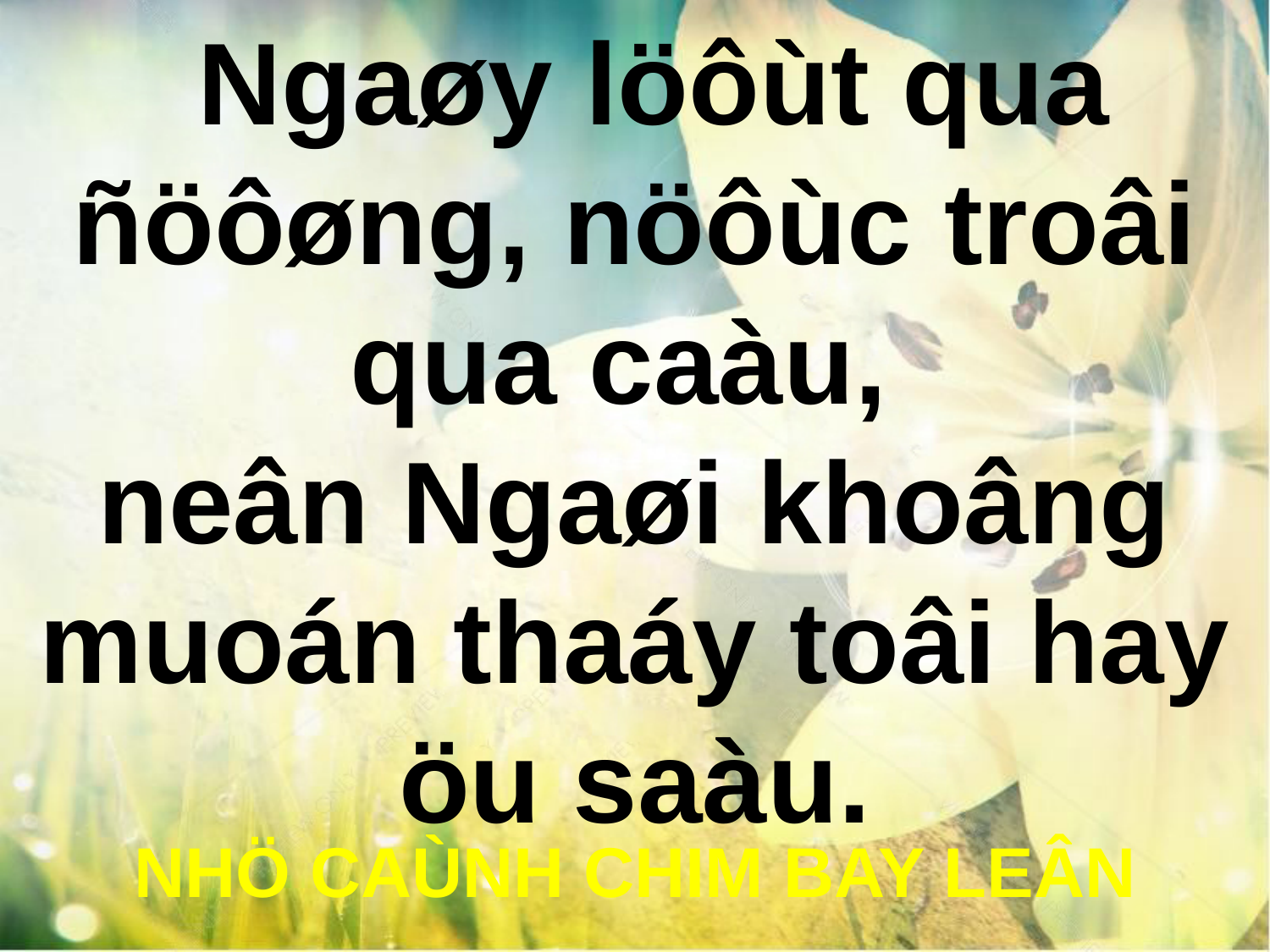

Ngaøy löôùt qua ñöôøng, nöôùc troâi qua caàu,
neân Ngaøi khoâng muoán thaáy toâi hay öu saàu.
NHÖ CAÙNH CHIM BAY LEÂN